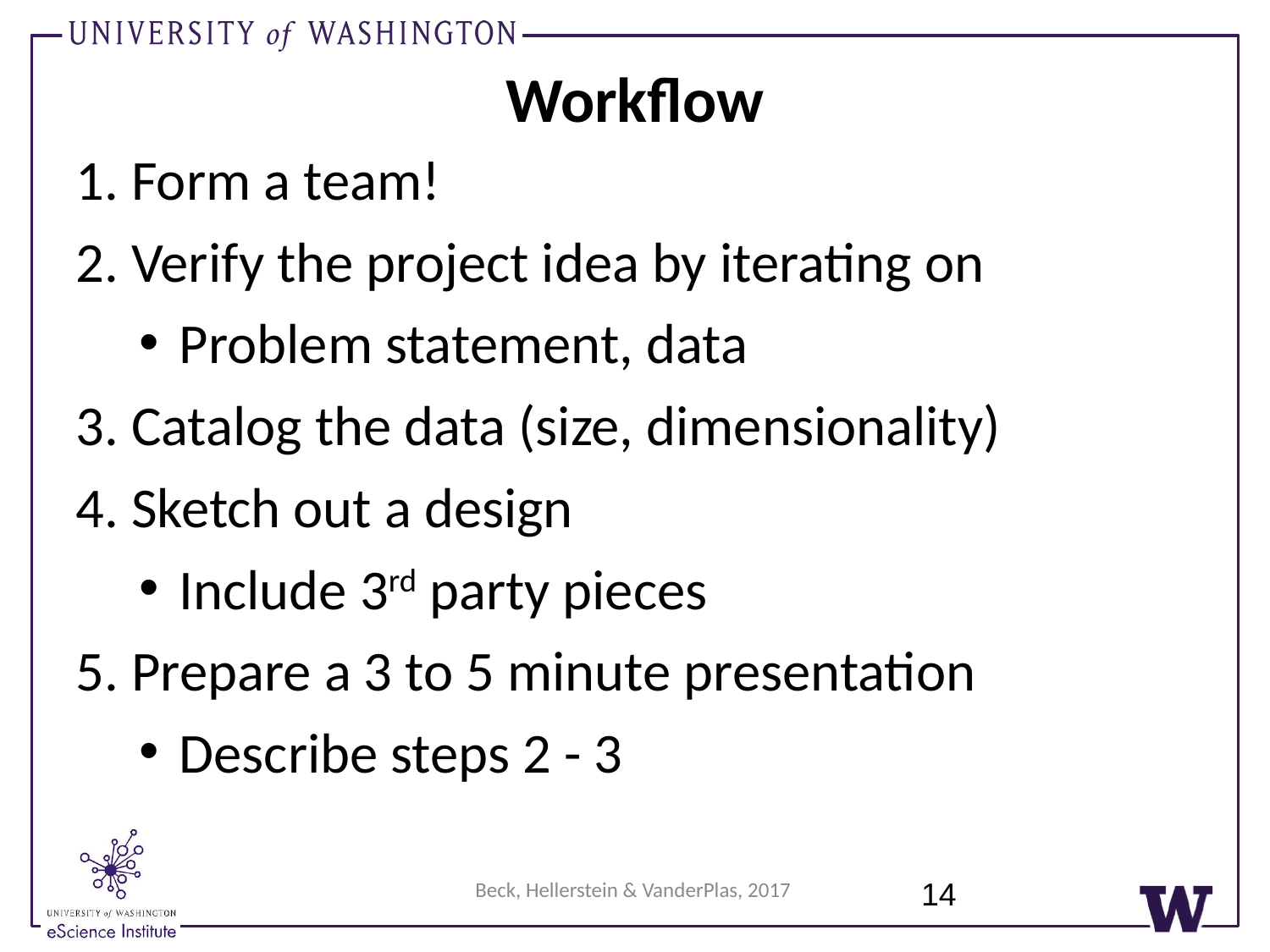

Workflow
1. Form a team!
2. Verify the project idea by iterating on
Problem statement, data
3. Catalog the data (size, dimensionality)
4. Sketch out a design
Include 3rd party pieces
5. Prepare a 3 to 5 minute presentation
Describe steps 2 - 3
14
Beck, Hellerstein & VanderPlas, 2017